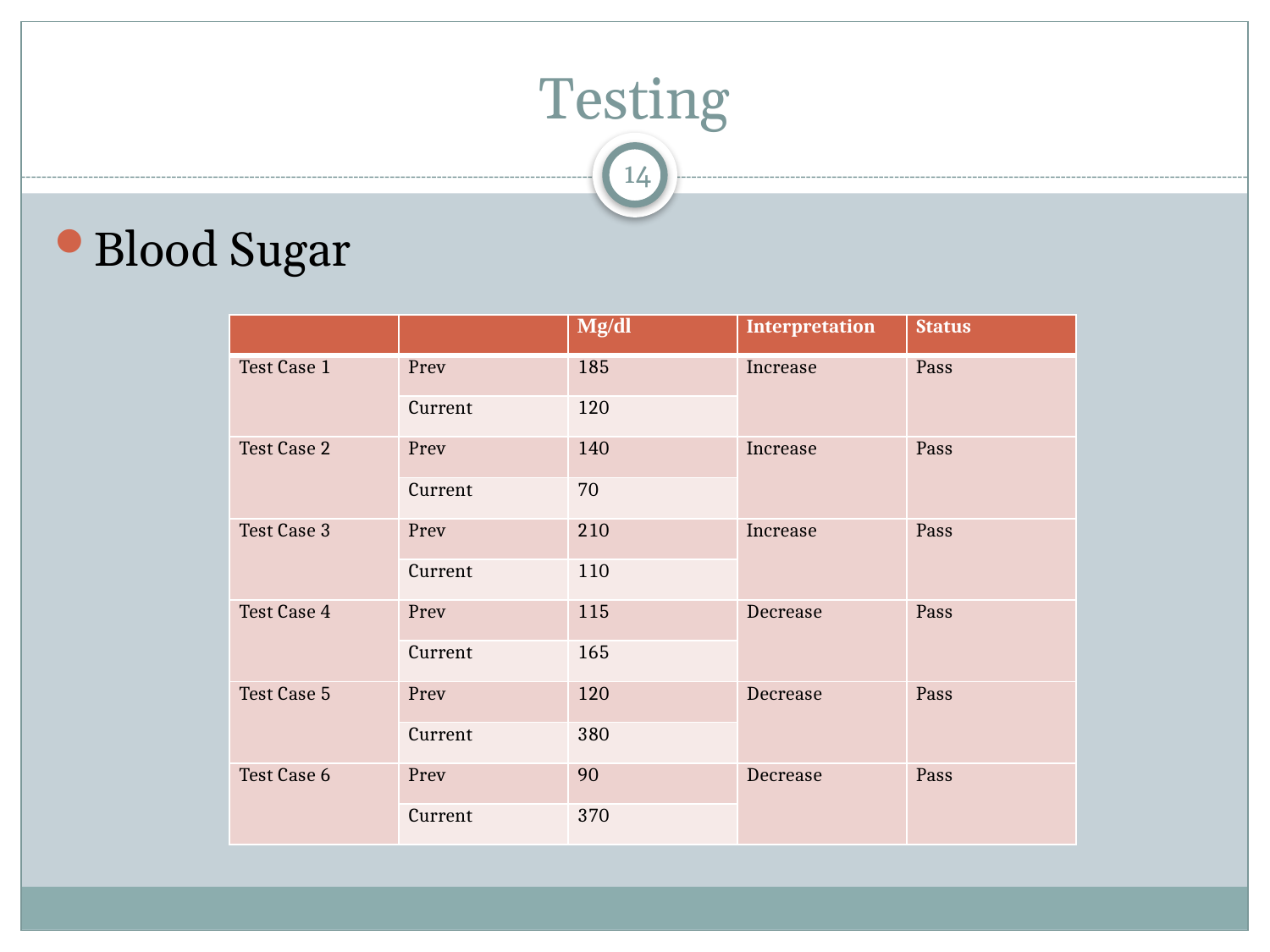

# Testing
14
Blood Sugar

|  |  | Mg/dl | Interpretation | Status |
| --- | --- | --- | --- | --- |
| Test Case 1 | Prev | 185 | Increase | Pass |
|  | Current | 120 |  |  |
| Test Case 2 | Prev | 140 | Increase | Pass |
|  | Current | 70 |  |  |
| Test Case 3 | Prev | 210 | Increase | Pass |
|  | Current | 110 |  |  |
| Test Case 4 | Prev | 115 | Decrease | Pass |
|  | Current | 165 |  |  |
| Test Case 5 | Prev | 120 | Decrease | Pass |
|  | Current | 380 |  |  |
| Test Case 6 | Prev | 90 | Decrease | Pass |
|  | Current | 370 |  |  |